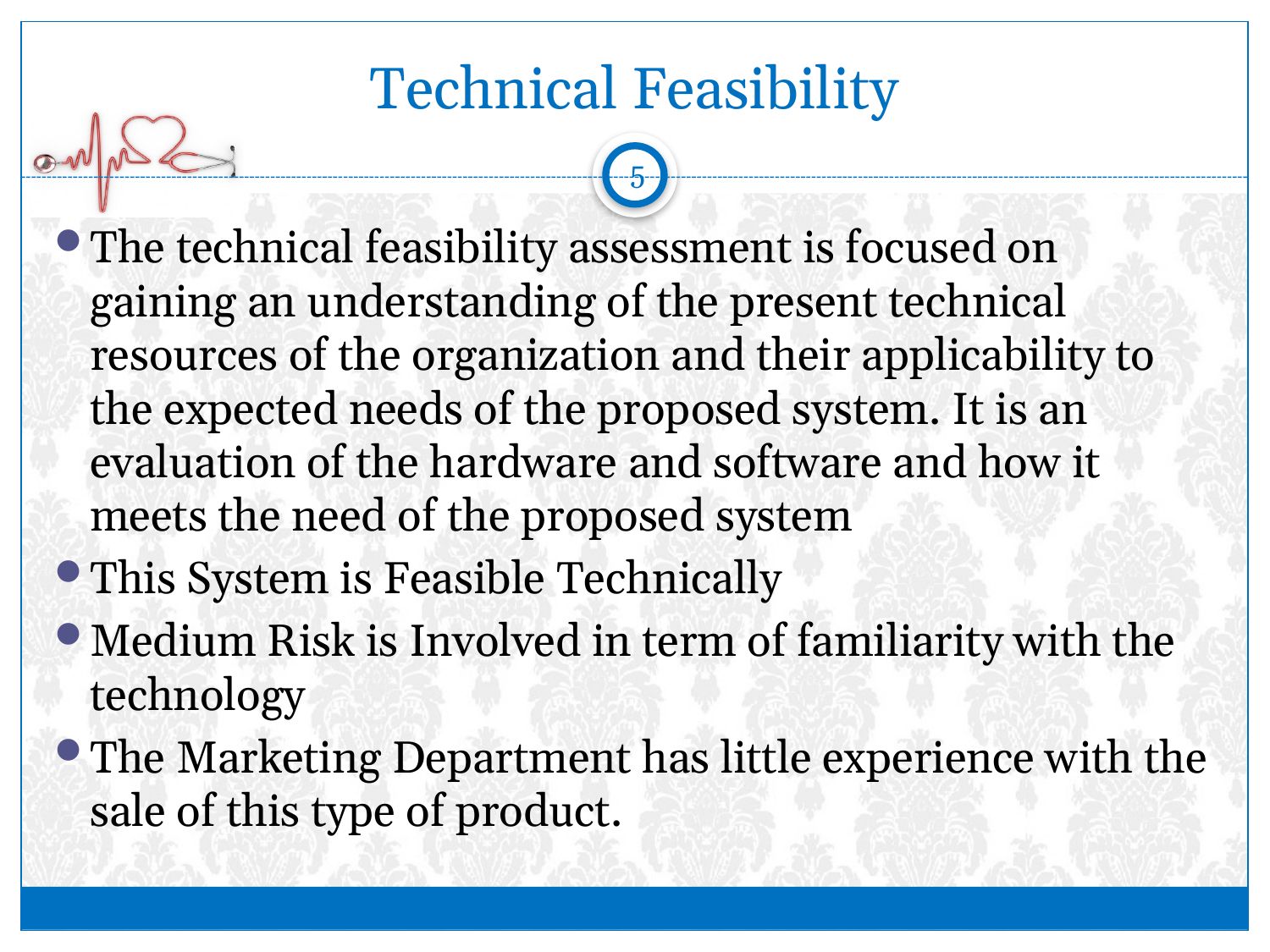

# Technical Feasibility
5
The technical feasibility assessment is focused on gaining an understanding of the present technical resources of the organization and their applicability to the expected needs of the proposed system. It is an evaluation of the hardware and software and how it meets the need of the proposed system
This System is Feasible Technically
Medium Risk is Involved in term of familiarity with the technology
The Marketing Department has little experience with the sale of this type of product.